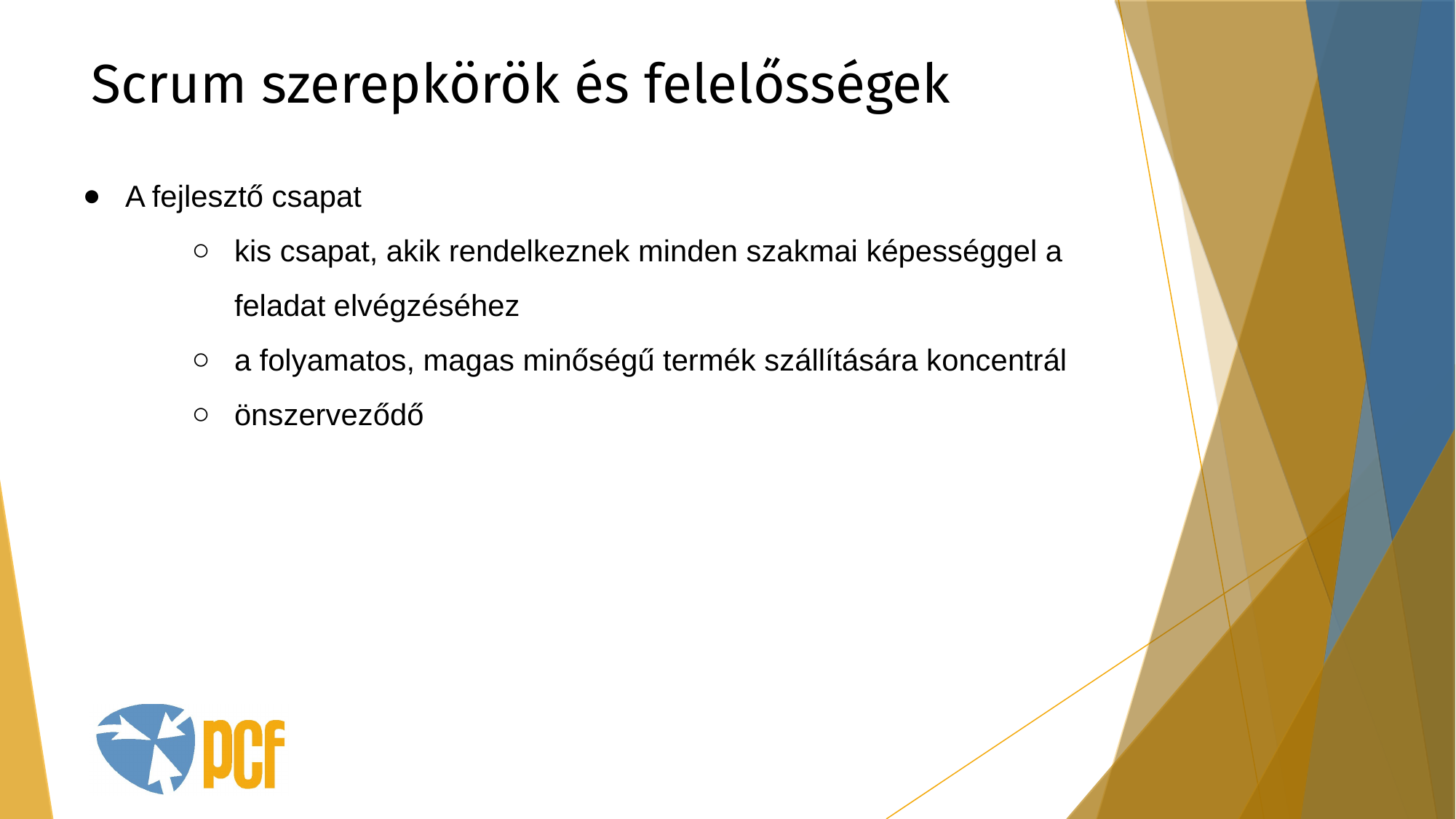

Scrum szerepkörök és felelősségek
A fejlesztő csapat
kis csapat, akik rendelkeznek minden szakmai képességgel a feladat elvégzéséhez
a folyamatos, magas minőségű termék szállítására koncentrál
önszerveződő